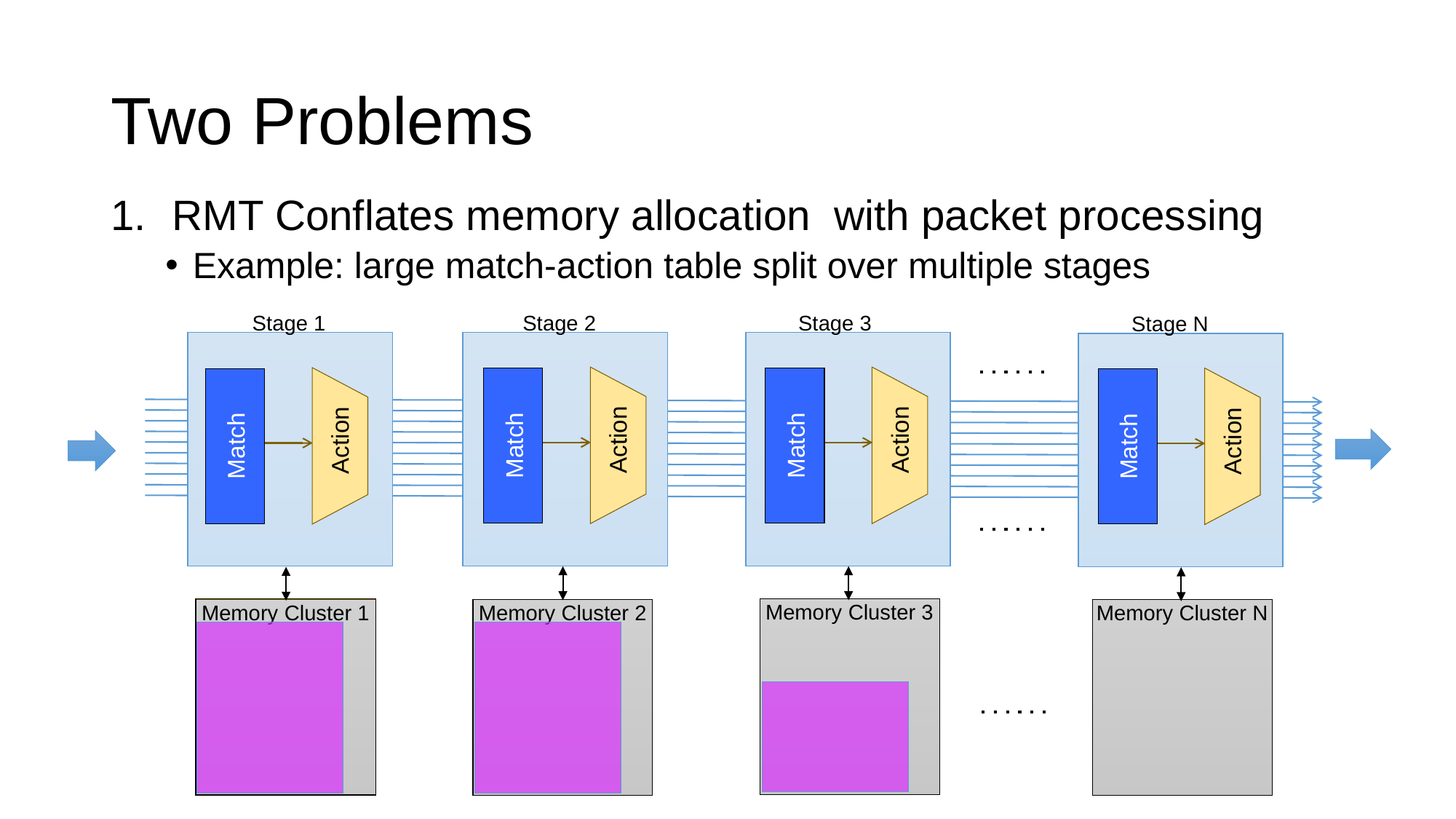

# Two Problems
RMT Conflates memory allocation  with packet processing
Example: large match-action table split over multiple stages
Stage 3
Stage 1
Stage 2
Stage N

Action

Match
Action

Match
Action

Match
Action

Match

Memory Cluster 2
Memory Cluster 3
Memory Cluster 1
Memory Cluster N